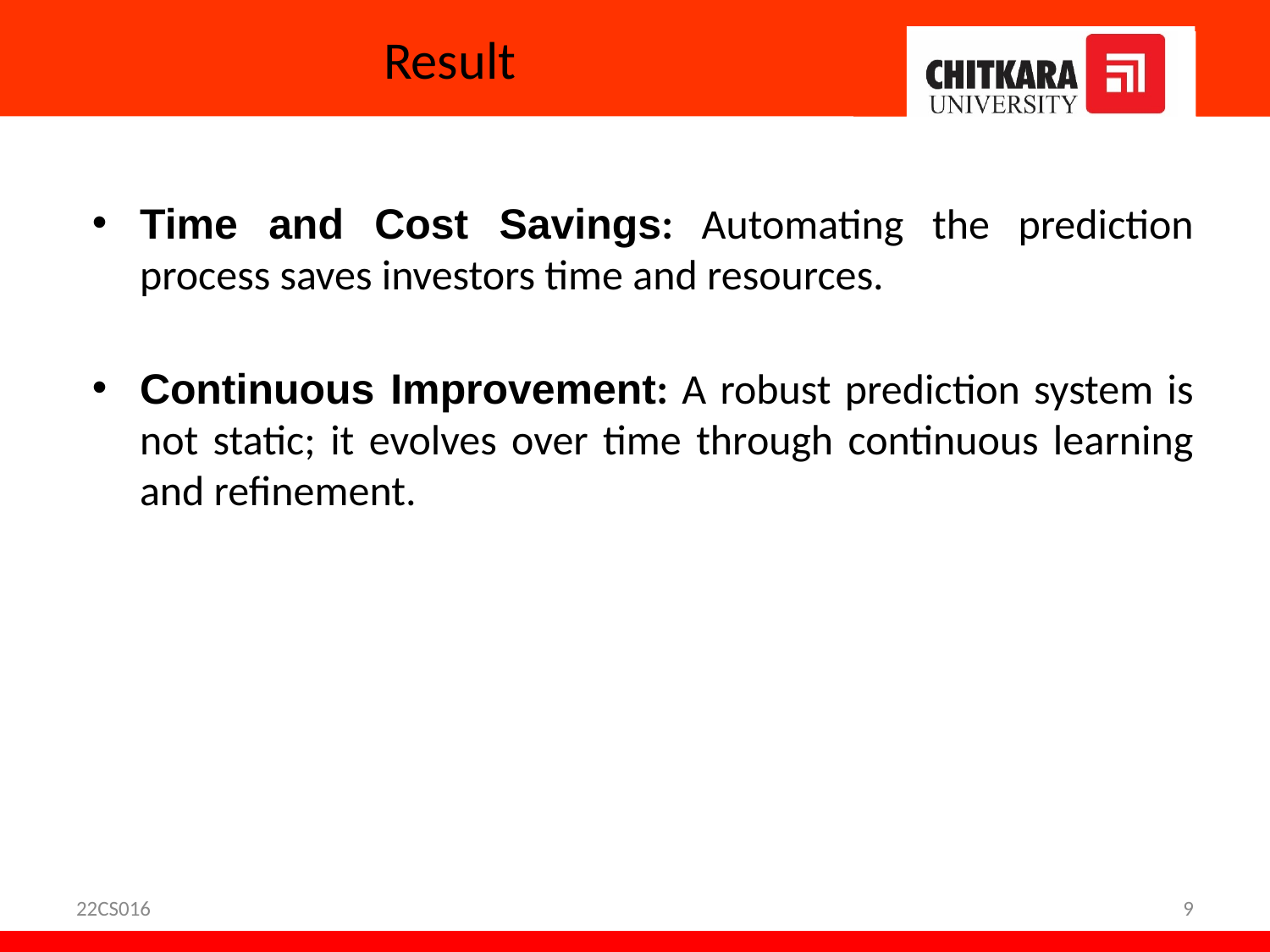

# Result
Time and Cost Savings: Automating the prediction process saves investors time and resources.

Continuous Improvement: A robust prediction system is not static; it evolves over time through continuous learning and refinement.
22CS016
9